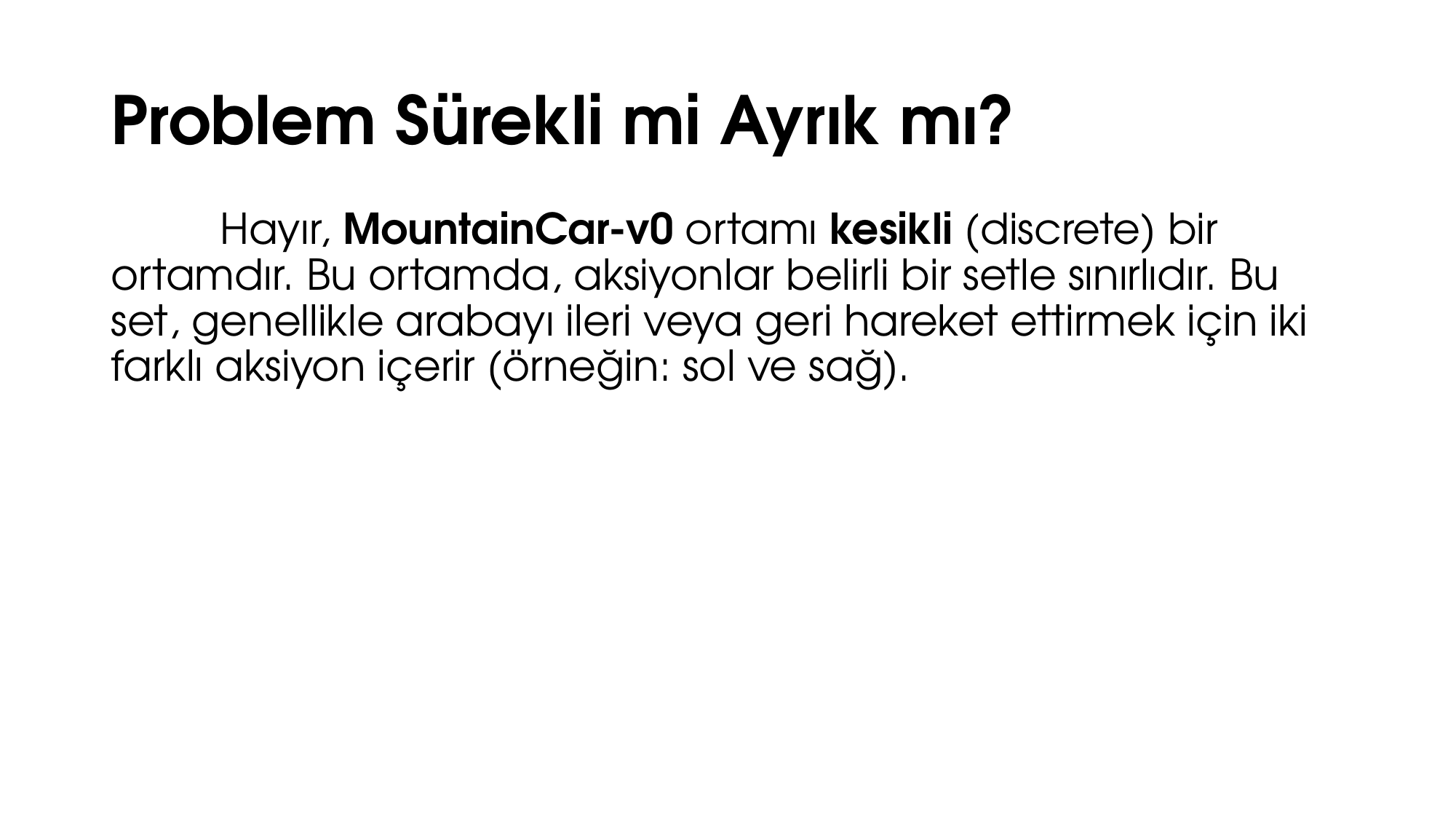

# Problem Sürekli mi Ayrık mı?
	Hayır, MountainCar-v0 ortamı kesikli (discrete) bir ortamdır. Bu ortamda, aksiyonlar belirli bir setle sınırlıdır. Bu set, genellikle arabayı ileri veya geri hareket ettirmek için iki farklı aksiyon içerir (örneğin: sol ve sağ).